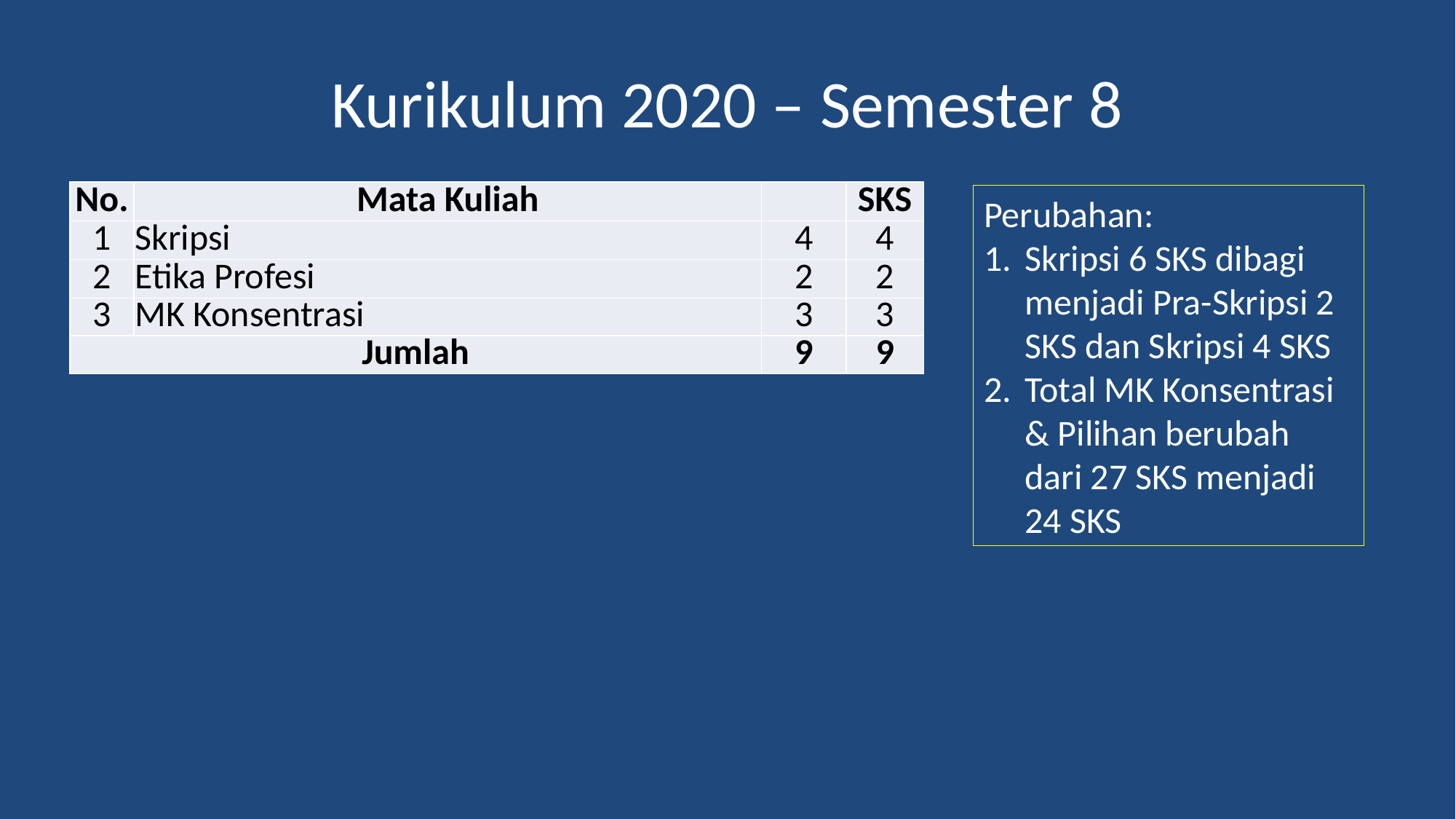

# Kurikulum 2020 – Semester 8
| No. | Mata Kuliah |  | SKS |
| --- | --- | --- | --- |
| 1 | Skripsi | 4 | 4 |
| 2 | Etika Profesi | 2 | 2 |
| 3 | MK Konsentrasi | 3 | 3 |
| Jumlah |  | 9 | 9 |
Perubahan:
Skripsi 6 SKS dibagi menjadi Pra-Skripsi 2 SKS dan Skripsi 4 SKS
Total MK Konsentrasi & Pilihan berubah dari 27 SKS menjadi 24 SKS